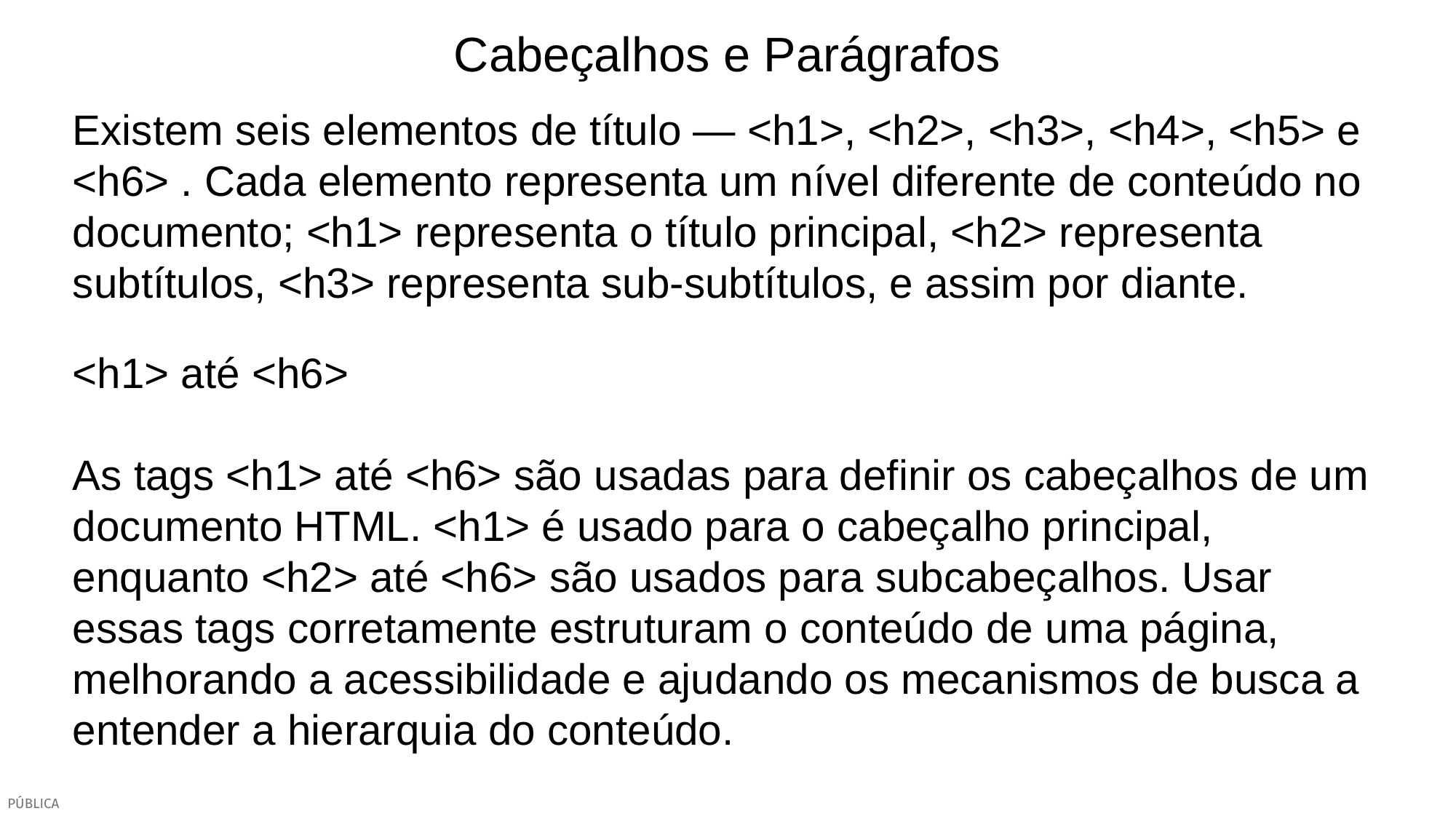

Cabeçalhos e Parágrafos
Existem seis elementos de título — <h1>, <h2>, <h3>, <h4>, <h5> e <h6> . Cada elemento representa um nível diferente de conteúdo no documento; <h1> representa o título principal, <h2> representa subtítulos, <h3> representa sub-subtítulos, e assim por diante.
<h1> até <h6>

As tags <h1> até <h6> são usadas para definir os cabeçalhos de um documento HTML. <h1> é usado para o cabeçalho principal, enquanto <h2> até <h6> são usados para subcabeçalhos. Usar essas tags corretamente estruturam o conteúdo de uma página, melhorando a acessibilidade e ajudando os mecanismos de busca a entender a hierarquia do conteúdo.